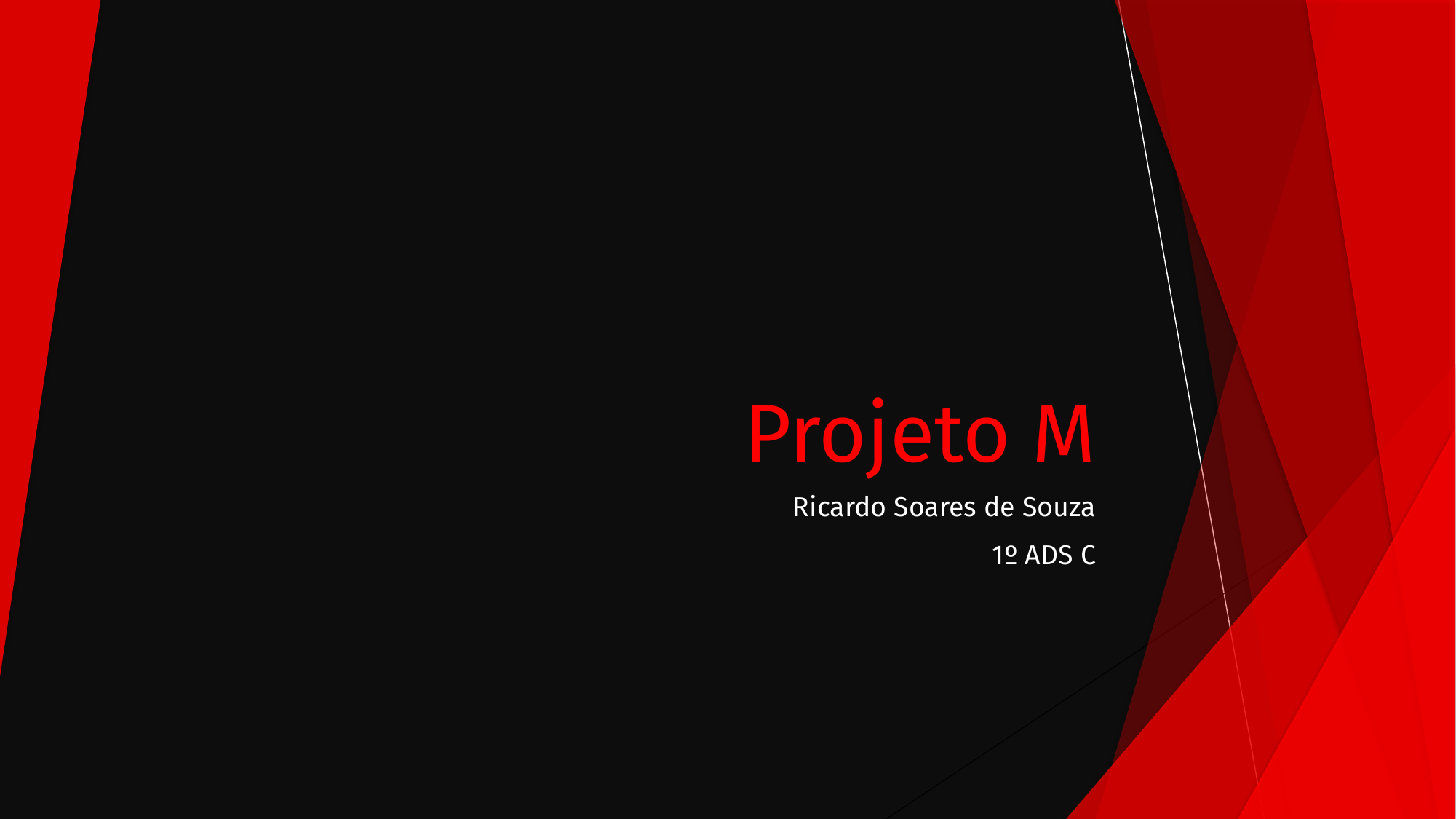

# Projeto M
Ricardo Soares de Souza
1º ADS C